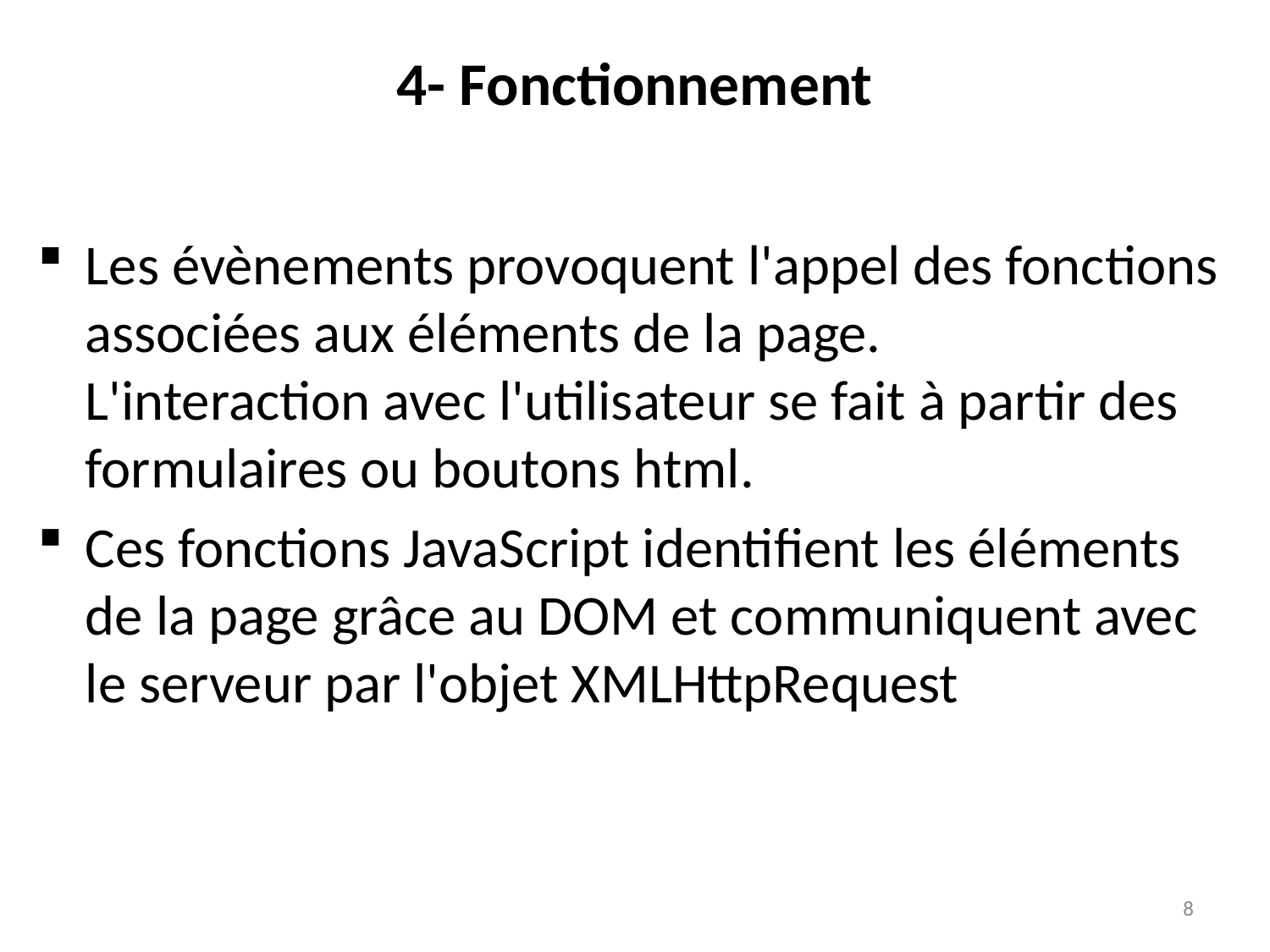

# 4- Fonctionnement
Les évènements provoquent l'appel des fonctions associées aux éléments de la page.
L'interaction avec l'utilisateur se fait à partir des formulaires ou boutons html.
Ces fonctions JavaScript identifient les éléments de la page grâce au DOM et communiquent avec le serveur par l'objet XMLHttpRequest

8